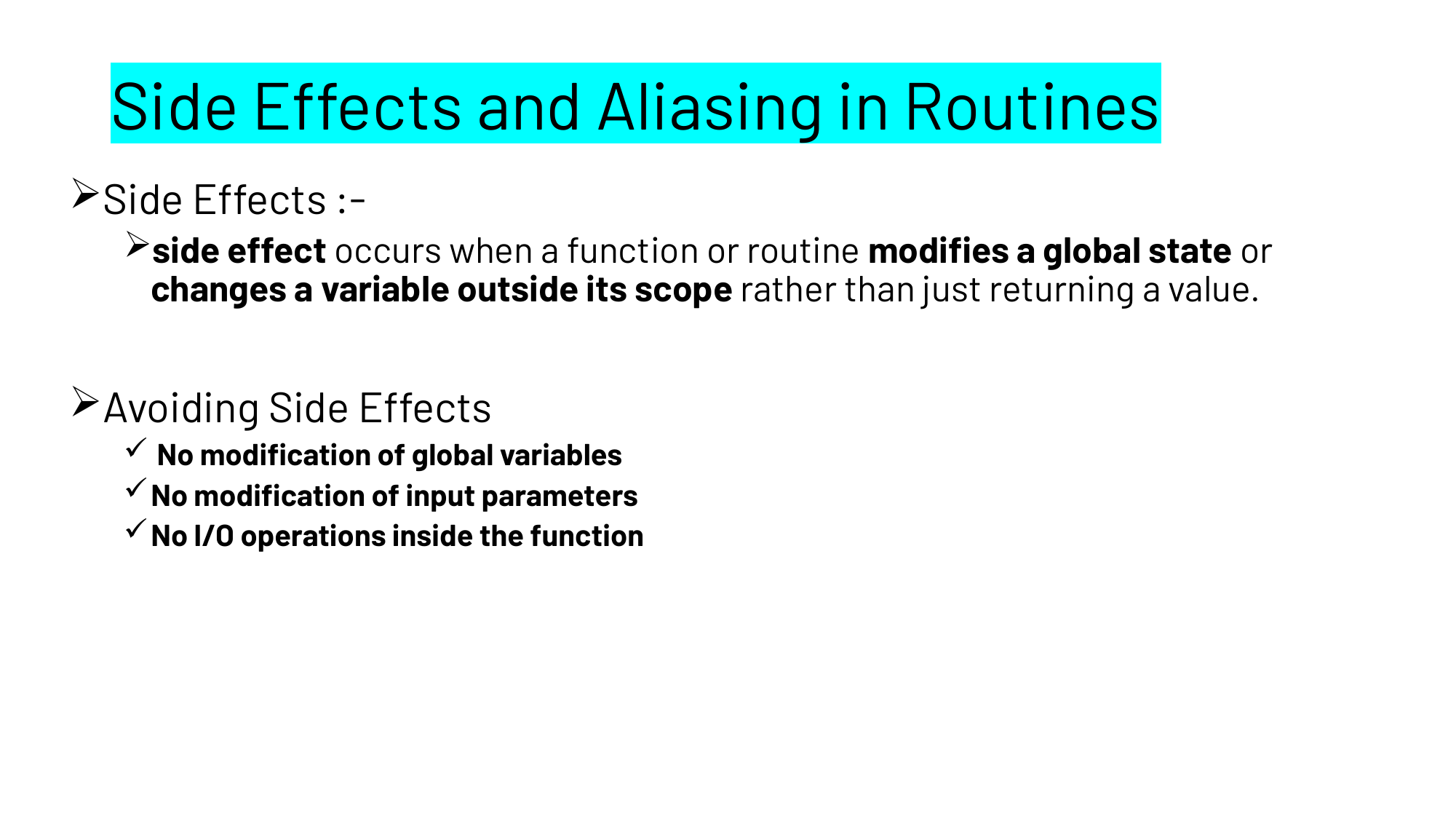

# Side Effects and Aliasing in Routines
Side Effects :-
side effect occurs when a function or routine modifies a global state or changes a variable outside its scope rather than just returning a value.

Avoiding Side Effects
 No modification of global variables
No modification of input parameters
No I/O operations inside the function